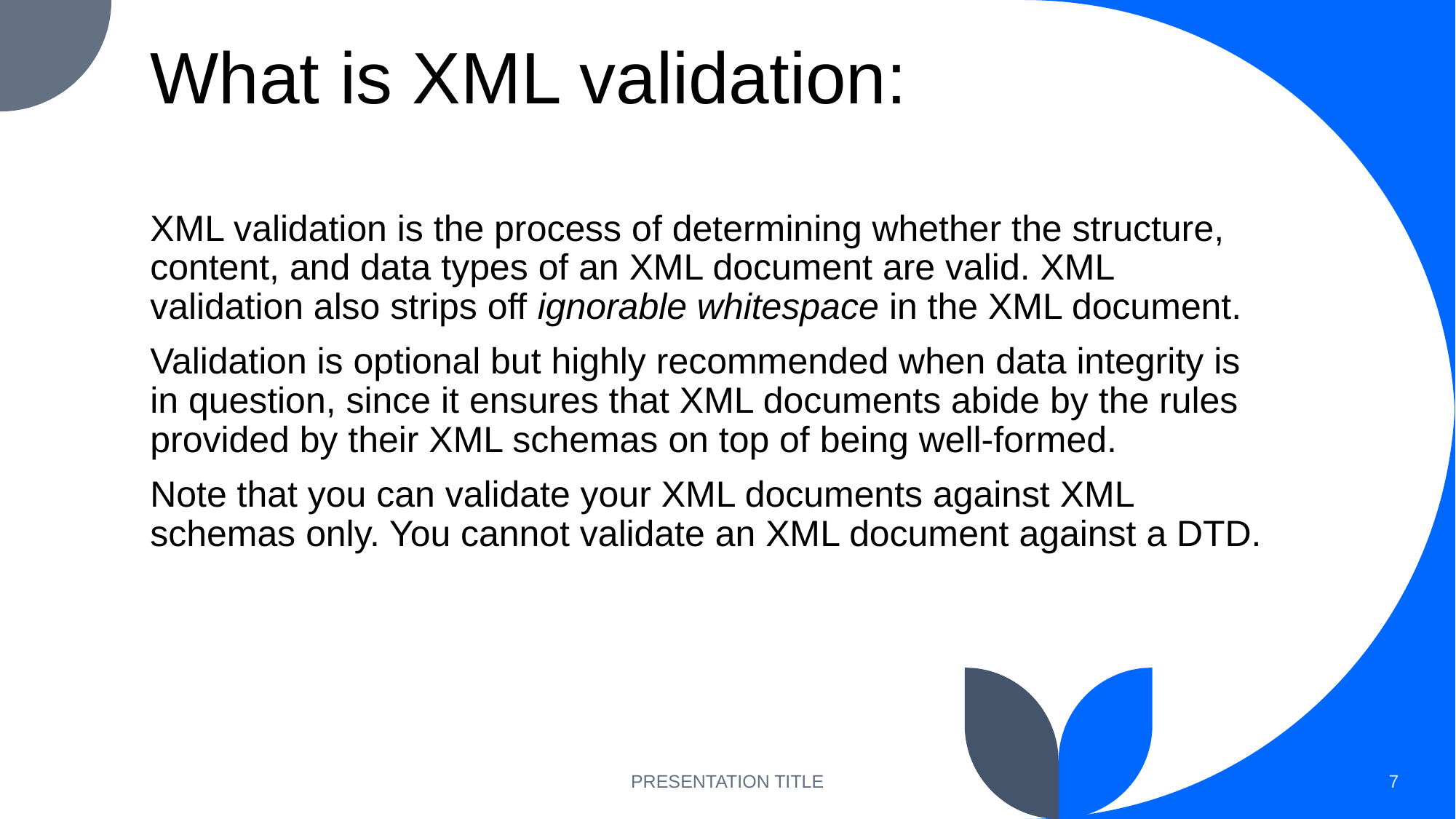

# What is XML validation:

XML validation is the process of determining whether the structure, content, and data types of an XML document are valid. XML validation also strips off ignorable whitespace in the XML document.
Validation is optional but highly recommended when data integrity is in question, since it ensures that XML documents abide by the rules provided by their XML schemas on top of being well-formed.
Note that you can validate your XML documents against XML schemas only. You cannot validate an XML document against a DTD.

PRESENTATION TITLE
7